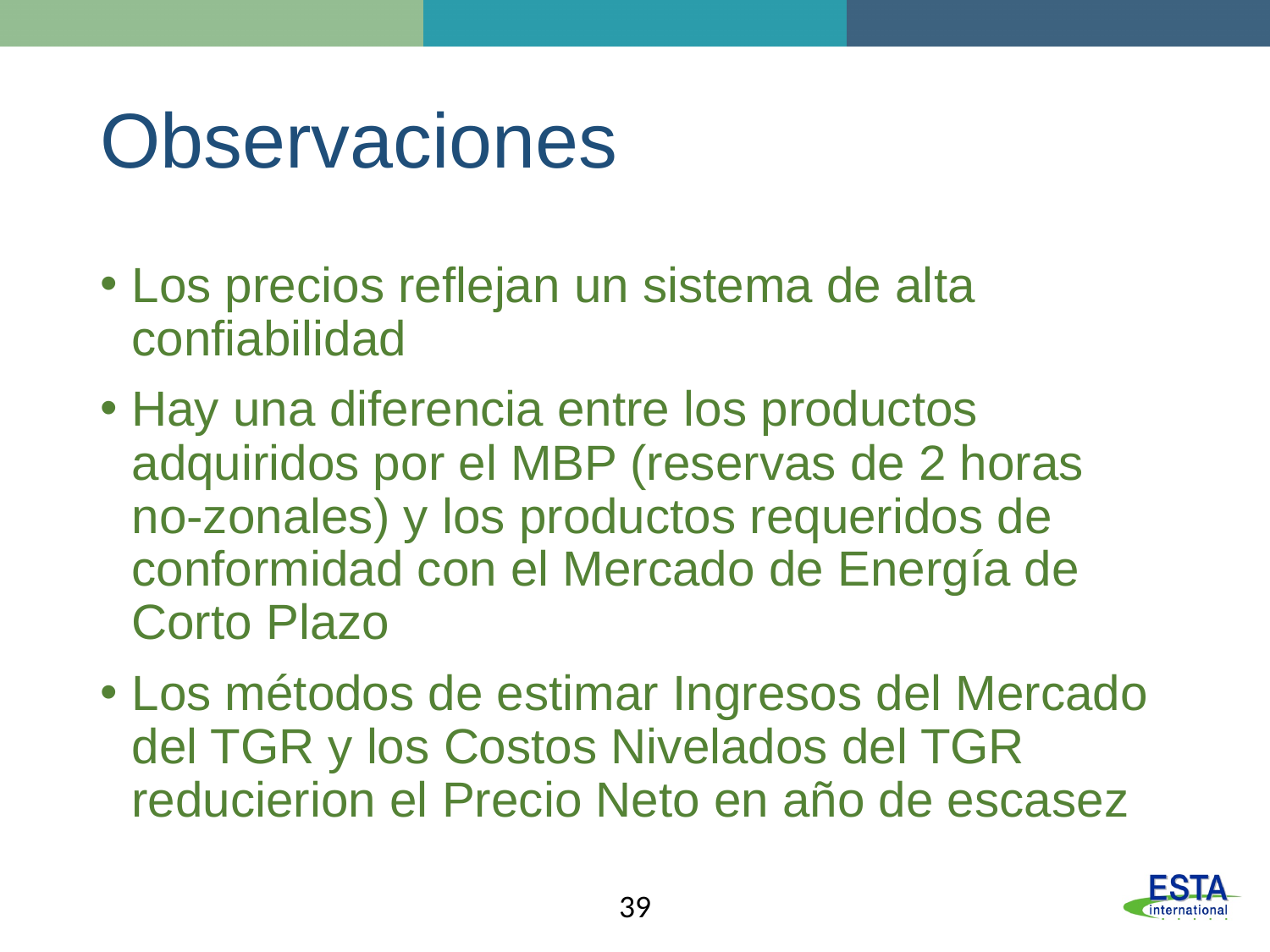

# Observaciones
Los precios reflejan un sistema de alta confiabilidad
Hay una diferencia entre los productos adquiridos por el MBP (reservas de 2 horas no-zonales) y los productos requeridos de conformidad con el Mercado de Energía de Corto Plazo
Los métodos de estimar Ingresos del Mercado del TGR y los Costos Nivelados del TGR reducierion el Precio Neto en año de escasez

39